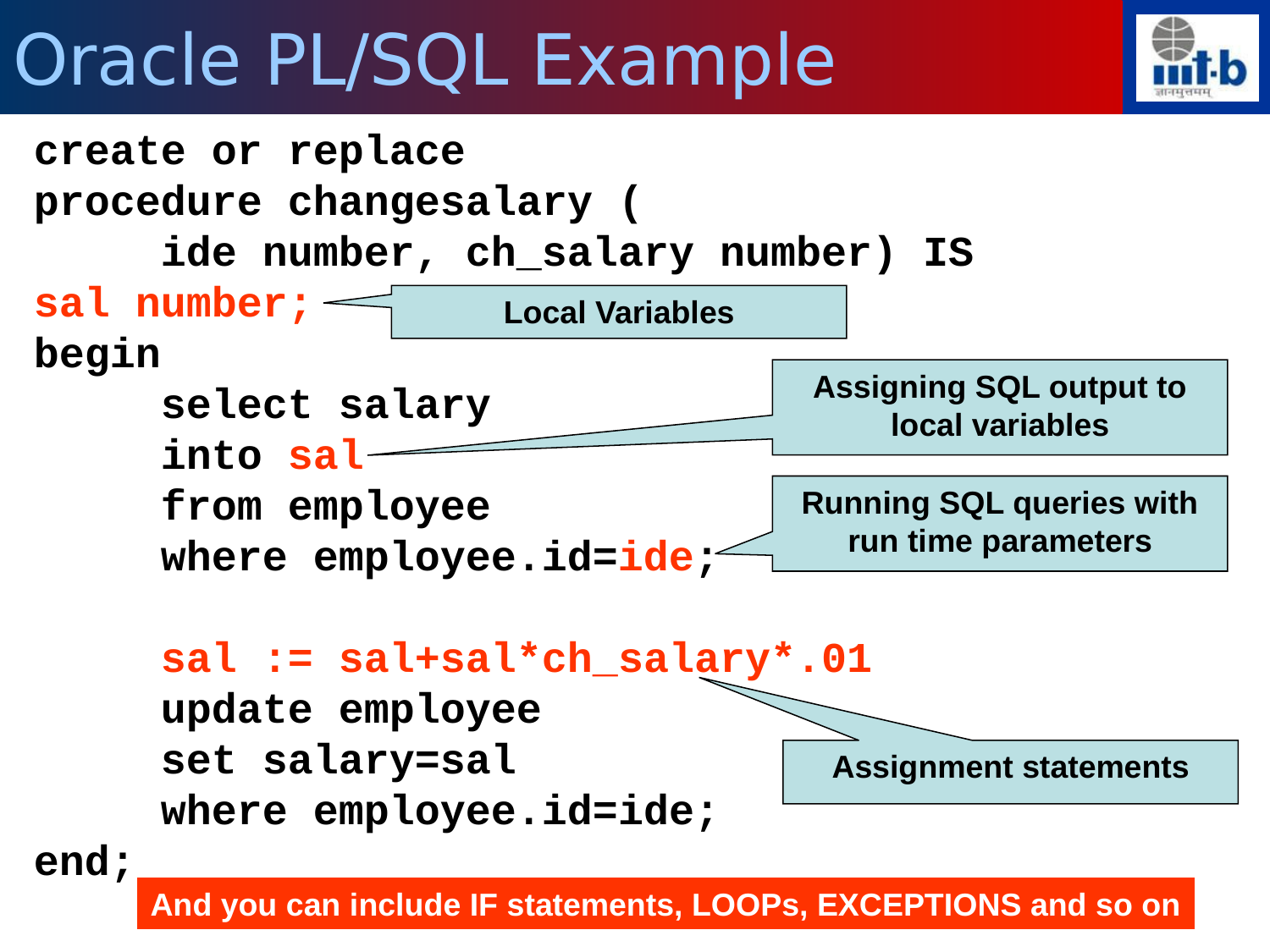

# Oracle PL/SQL Example
create or replace
procedure changesalary (
	ide number, ch_salary number) IS
sal number;
begin
	select salary
	into sal
	from employee
	where employee.id=ide;

	sal := sal+sal*ch_salary*.01
	update employee
	set salary=sal
	where employee.id=ide;
end;
Local Variables
Assigning SQL output to local variables
Running SQL queries with run time parameters
Assignment statements
And you can include IF statements, LOOPs, EXCEPTIONS and so on